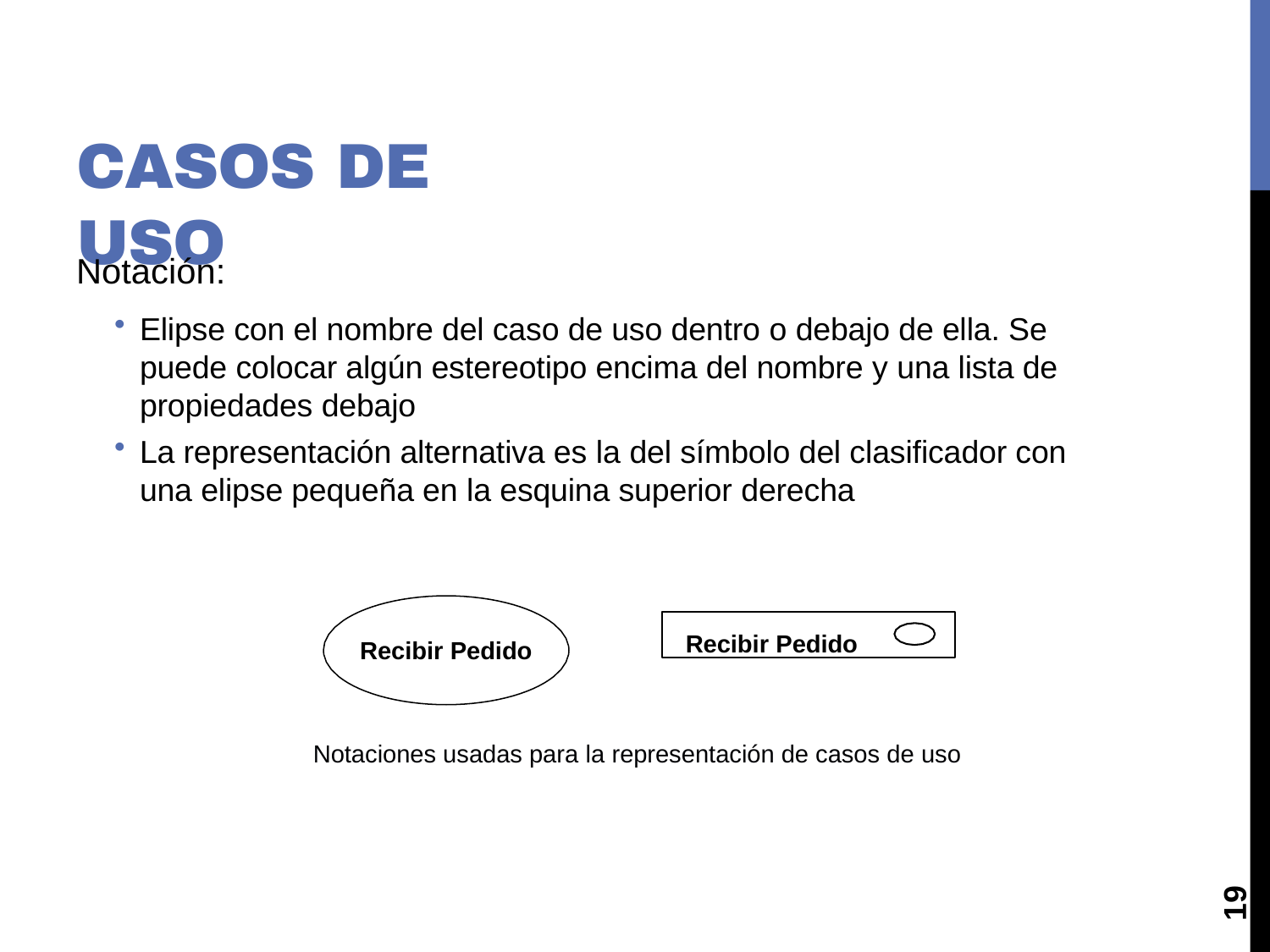

# CASOS DE USO
Notación:
Elipse con el nombre del caso de uso dentro o debajo de ella. Se  puede colocar algún estereotipo encima del nombre y una lista de  propiedades debajo
La representación alternativa es la del símbolo del clasificador con  una elipse pequeña en la esquina superior derecha

Recibir Pedido

Recibir Pedido
Notaciones usadas para la representación de casos de uso
19